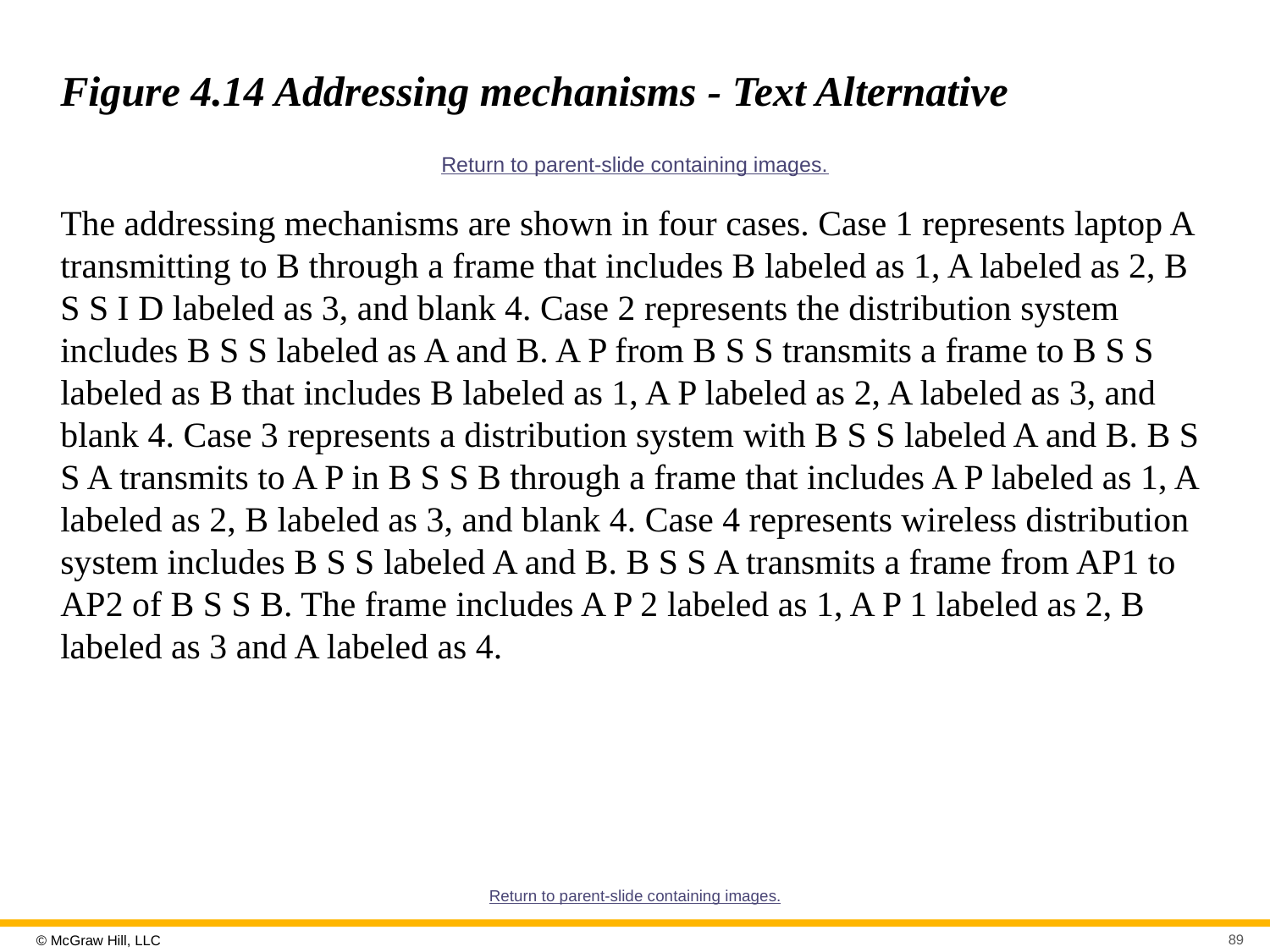

# Figure 4.14 Addressing mechanisms - Text Alternative
Return to parent-slide containing images.
The addressing mechanisms are shown in four cases. Case 1 represents laptop A transmitting to B through a frame that includes B labeled as 1, A labeled as 2, B S S I D labeled as 3, and blank 4. Case 2 represents the distribution system includes B S S labeled as A and B. A P from B S S transmits a frame to B S S labeled as B that includes B labeled as 1, A P labeled as 2, A labeled as 3, and blank 4. Case 3 represents a distribution system with B S S labeled A and B. B S S A transmits to A P in B S S B through a frame that includes A P labeled as 1, A labeled as 2, B labeled as 3, and blank 4. Case 4 represents wireless distribution system includes B S S labeled A and B. B S S A transmits a frame from AP1 to AP2 of B S S B. The frame includes A P 2 labeled as 1, A P 1 labeled as 2, B labeled as 3 and A labeled as 4.
Return to parent-slide containing images.
89